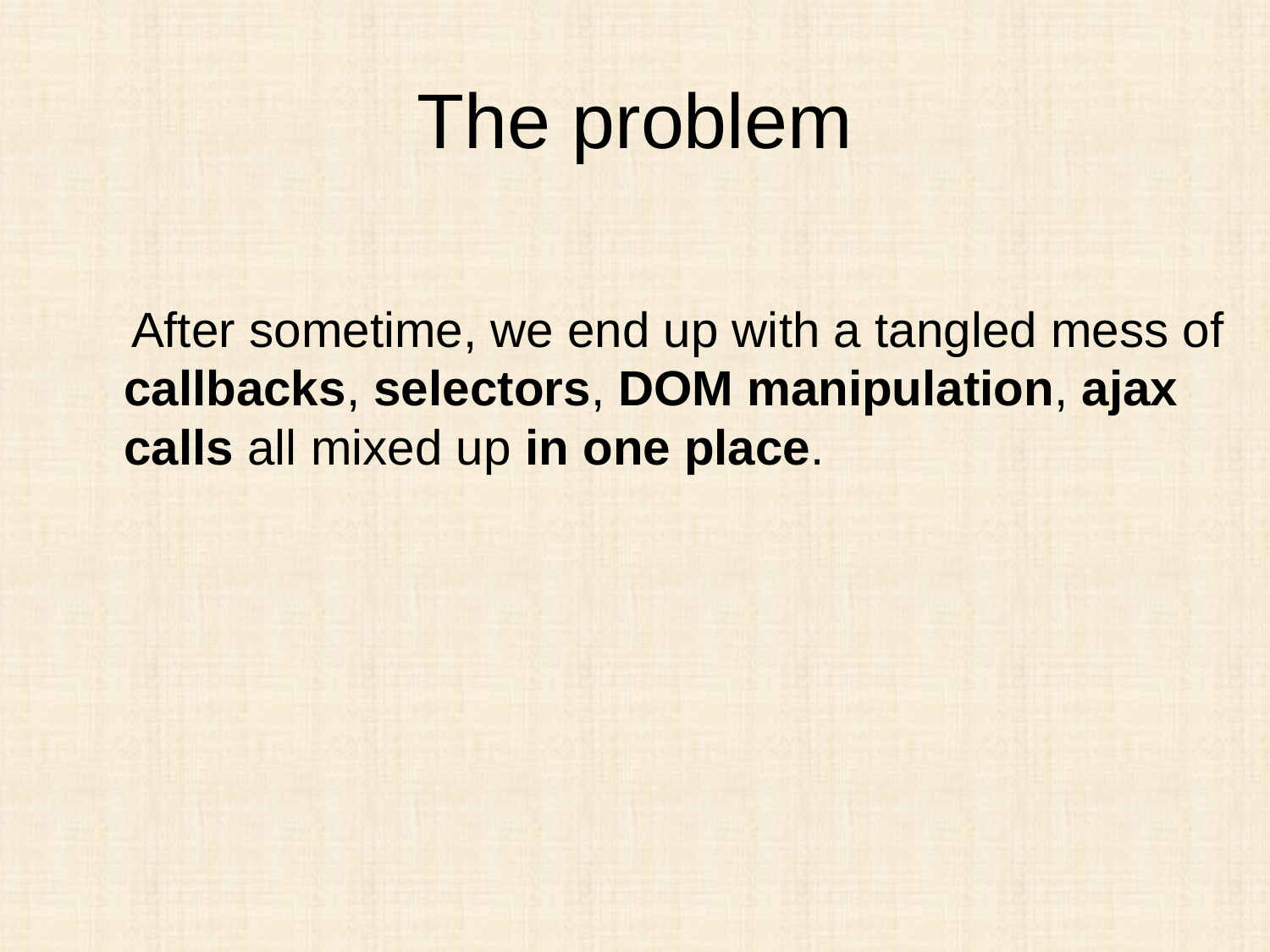

# The problem

    After sometime, we end up with a tangled mess of callbacks, selectors, DOM manipulation, ajax calls all mixed up in one place.